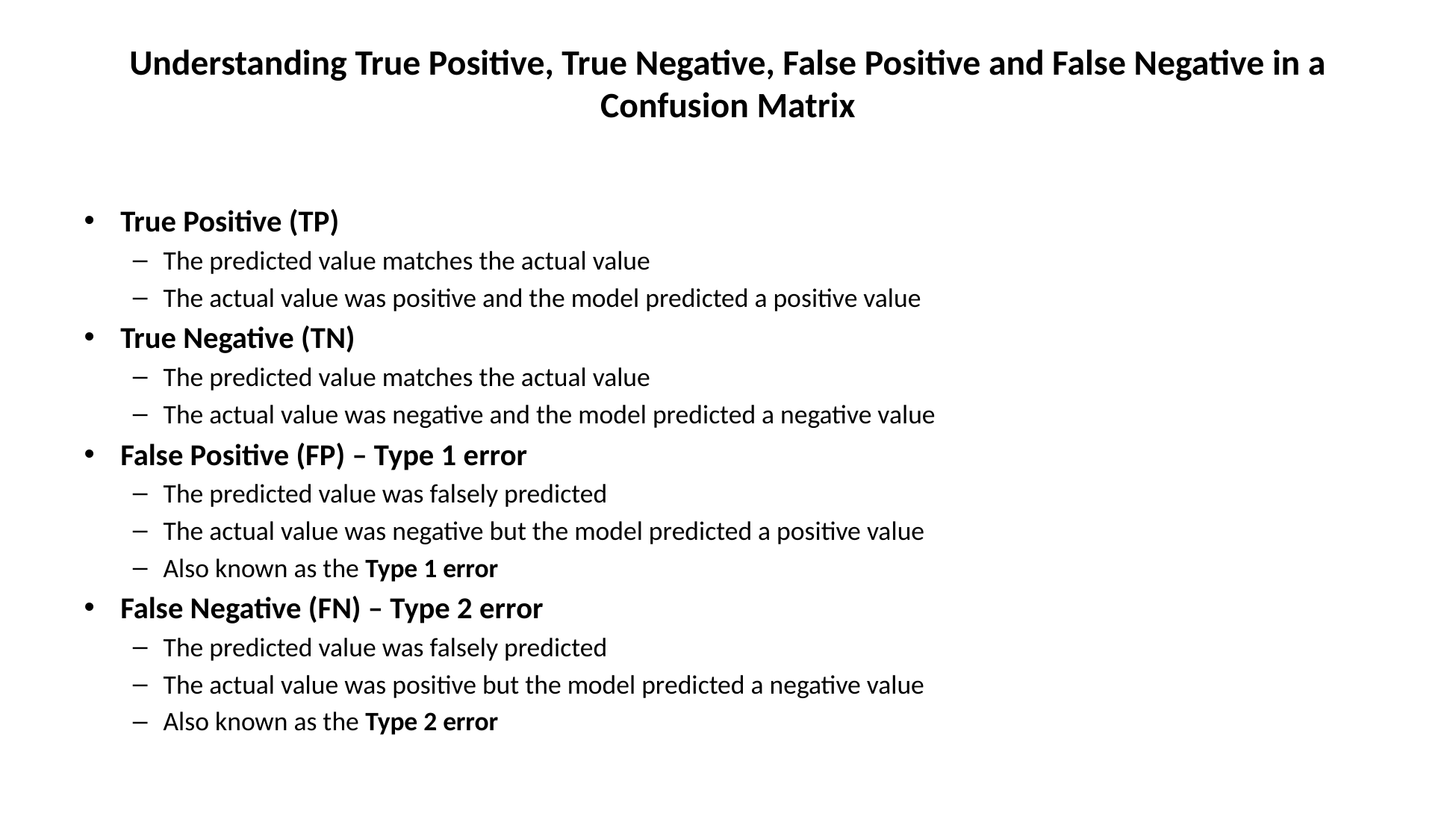

# Understanding True Positive, True Negative, False Positive and False Negative in a Confusion Matrix
True Positive (TP)
The predicted value matches the actual value
The actual value was positive and the model predicted a positive value
True Negative (TN)
The predicted value matches the actual value
The actual value was negative and the model predicted a negative value
False Positive (FP) – Type 1 error
The predicted value was falsely predicted
The actual value was negative but the model predicted a positive value
Also known as the Type 1 error
False Negative (FN) – Type 2 error
The predicted value was falsely predicted
The actual value was positive but the model predicted a negative value
Also known as the Type 2 error